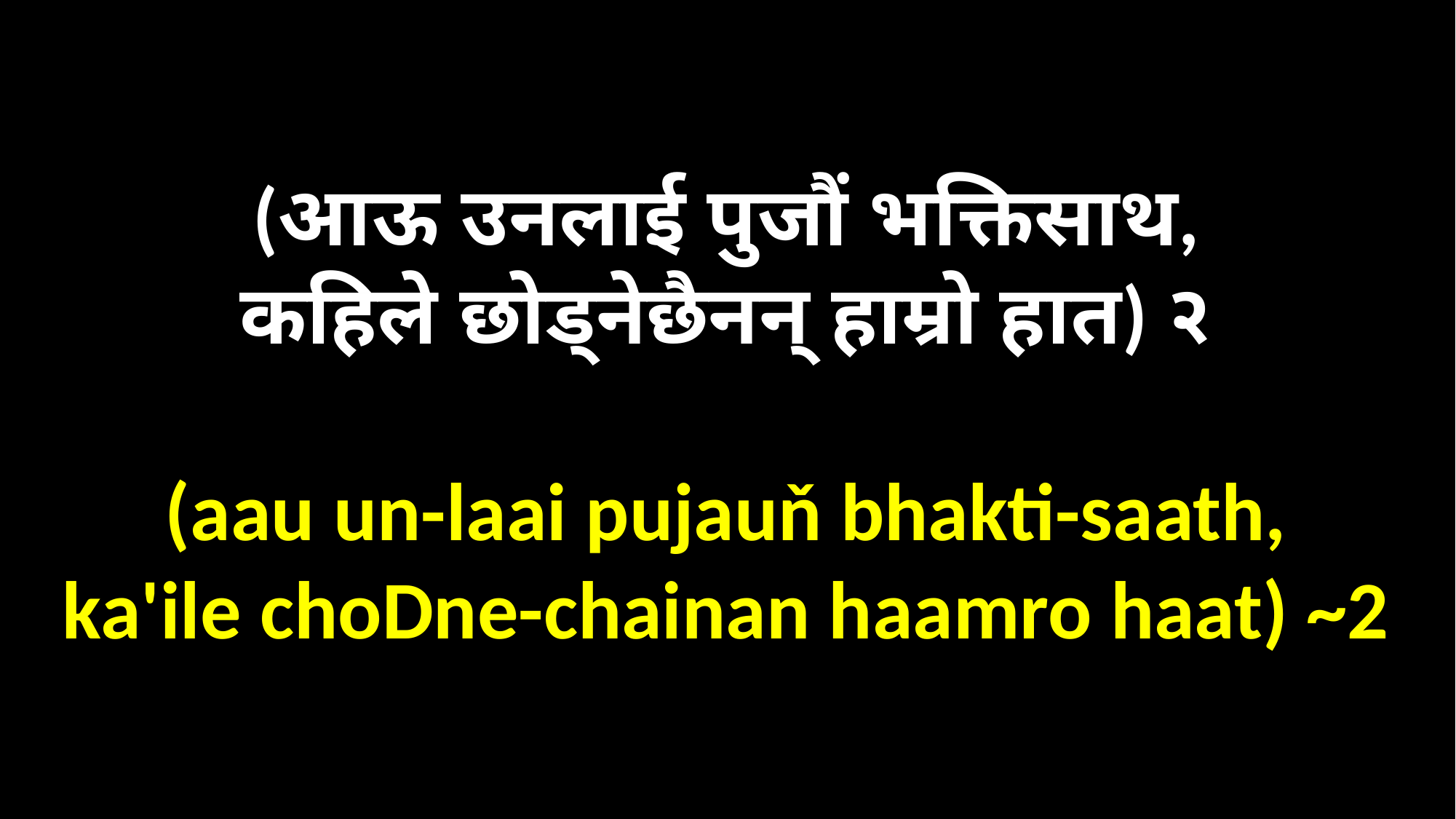

(आऊ उनलाई पुजौं भक्तिसाथ,
कहिले छोड्नेछैनन् हाम्रो हात) २

(aau un-laai pujauň bhakti-saath,
ka'ile choDne-chainan haamro haat) ~2